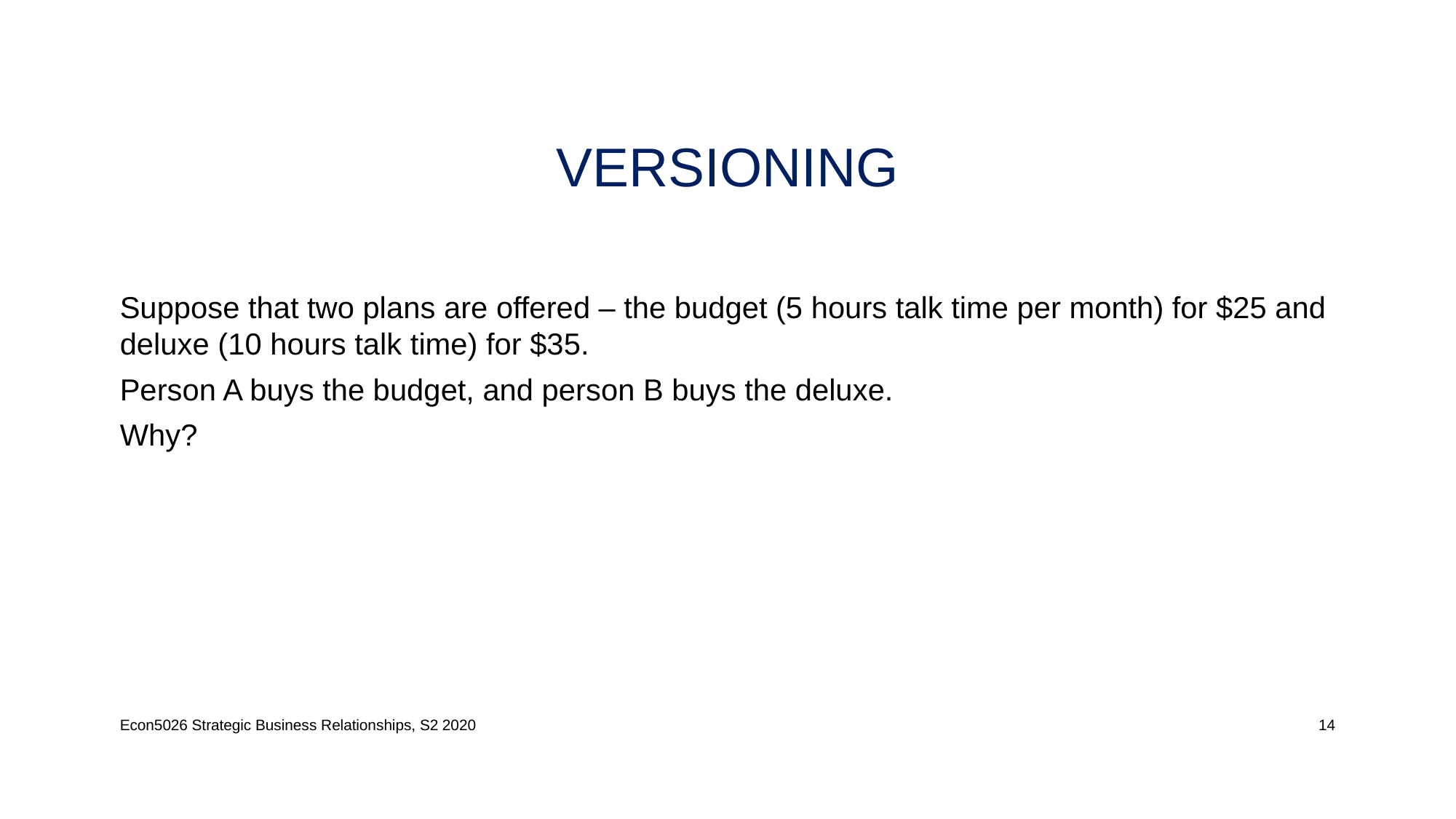

# Versioning
Suppose that two plans are offered – the budget (5 hours talk time per month) for $25 and deluxe (10 hours talk time) for $35.
Person A buys the budget, and person B buys the deluxe.
Why?
Econ5026 Strategic Business Relationships, S2 2020
14